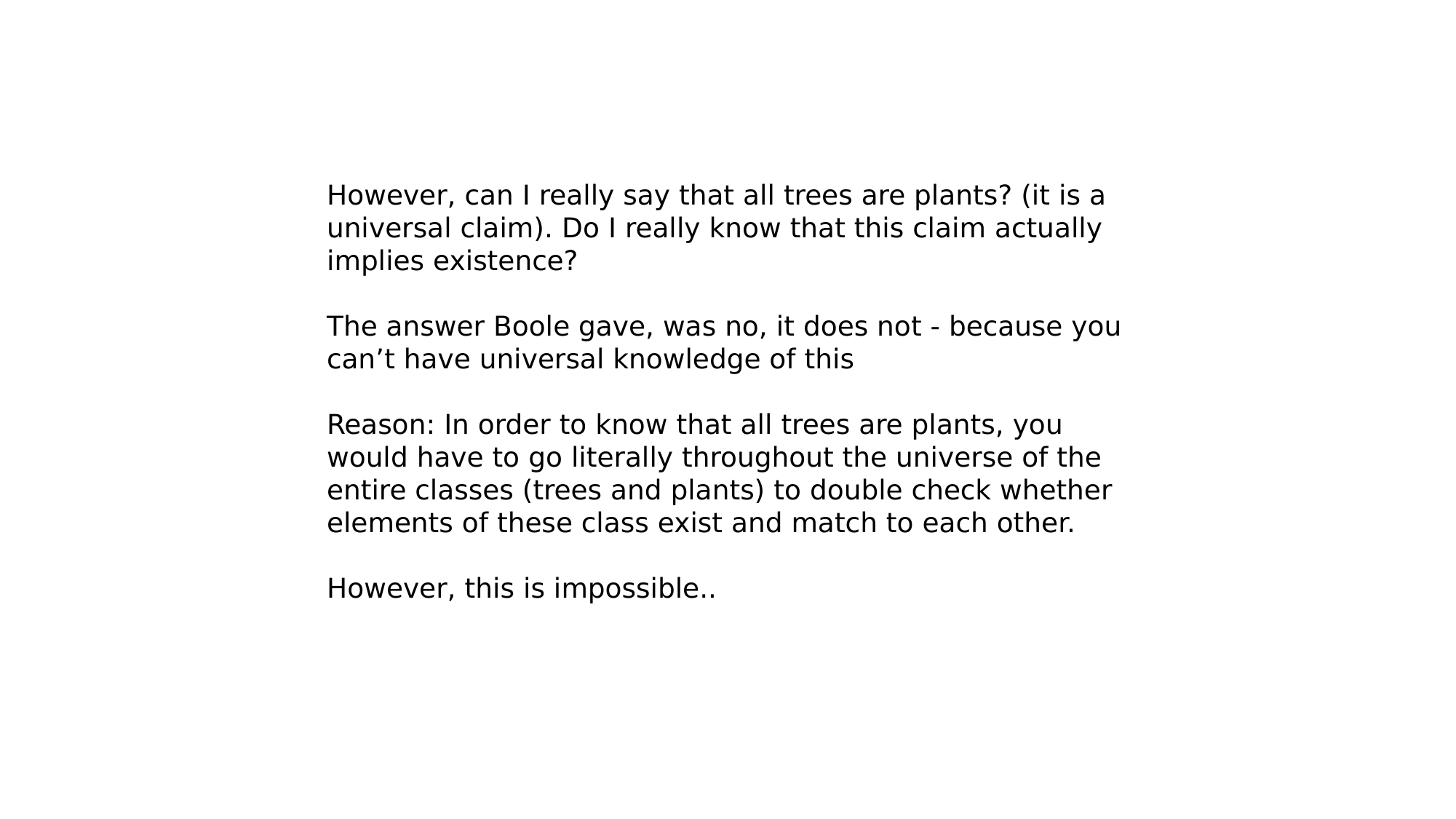

However, can I really say that all trees are plants? (it is a universal claim). Do I really know that this claim actually implies existence?

The answer Boole gave, was no, it does not - because you can’t have universal knowledge of this

Reason: In order to know that all trees are plants, you would have to go literally throughout the universe of the entire classes (trees and plants) to double check whether elements of these class exist and match to each other.

However, this is impossible..